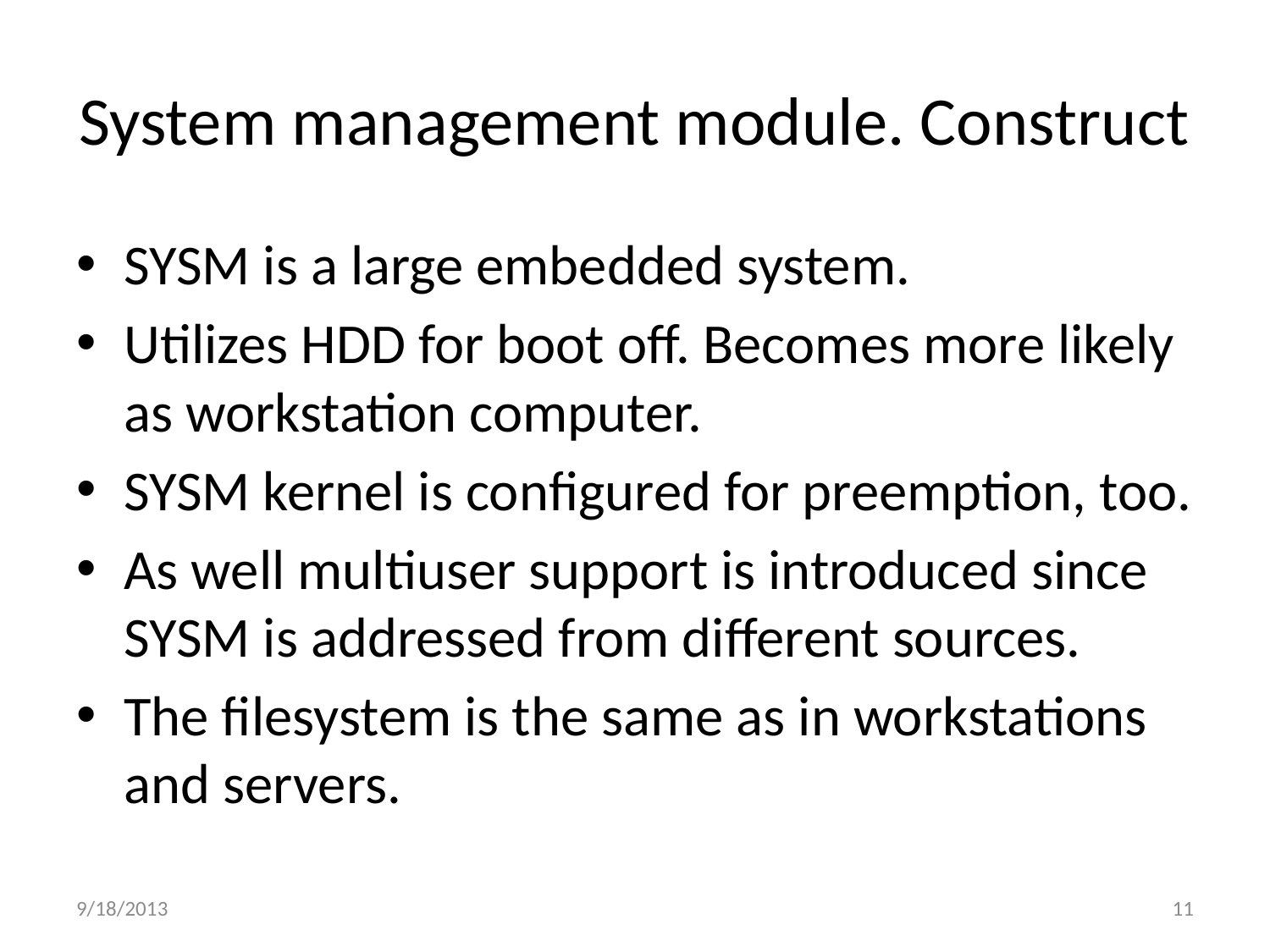

# System management module. Construct
SYSM is a large embedded system.
Utilizes HDD for boot off. Becomes more likely as workstation computer.
SYSM kernel is configured for preemption, too.
As well multiuser support is introduced since SYSM is addressed from different sources.
The filesystem is the same as in workstations and servers.
9/18/2013
11